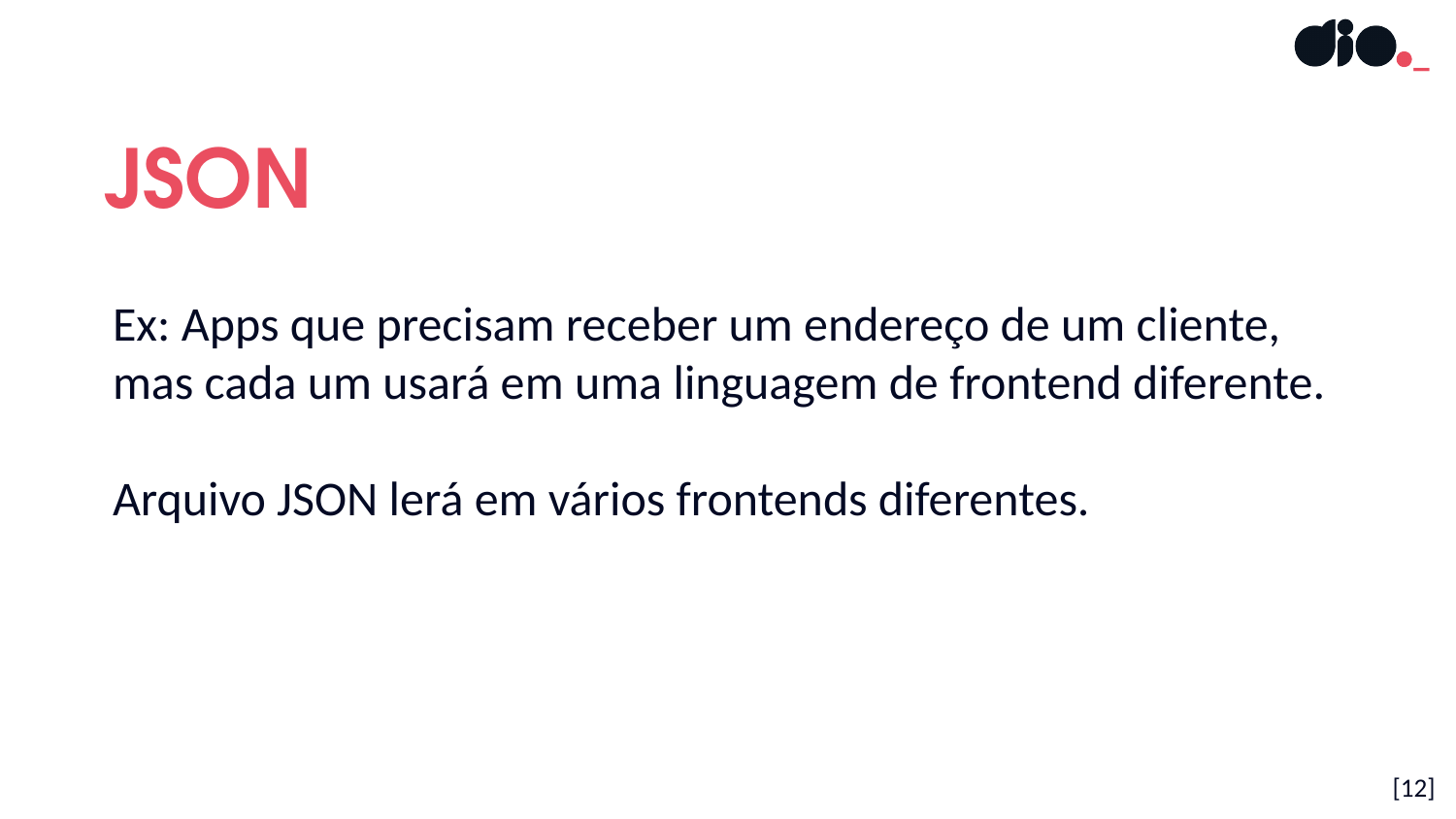

JSON
Ex: Apps que precisam receber um endereço de um cliente, mas cada um usará em uma linguagem de frontend diferente.

Arquivo JSON lerá em vários frontends diferentes.

[12]